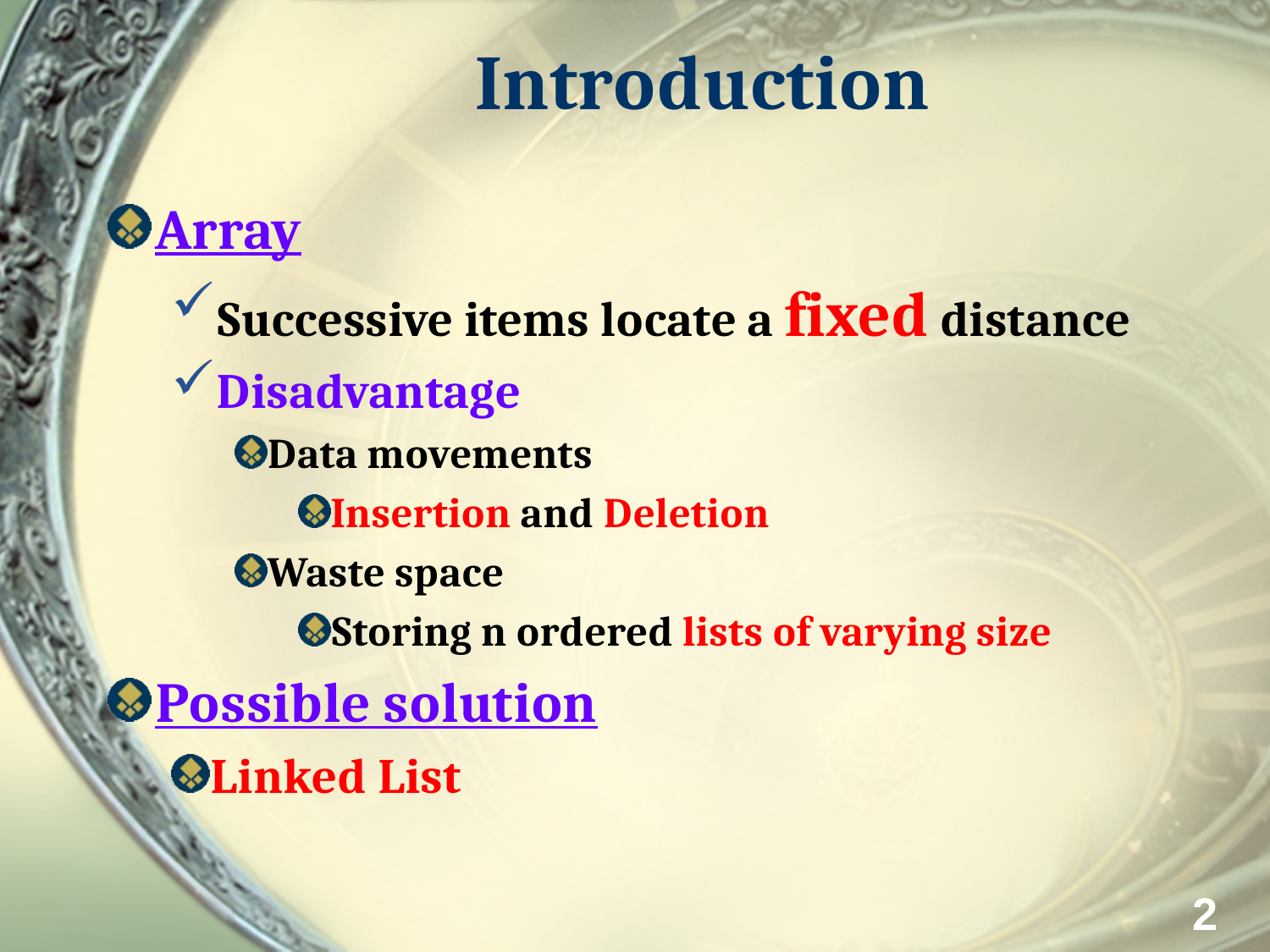

# Introduction
Array
Successive items locate a fixed distance
Disadvantage
Data movements
Insertion and Deletion
Waste space
Storing n ordered lists of varying size
Possible solution
Linked List
2